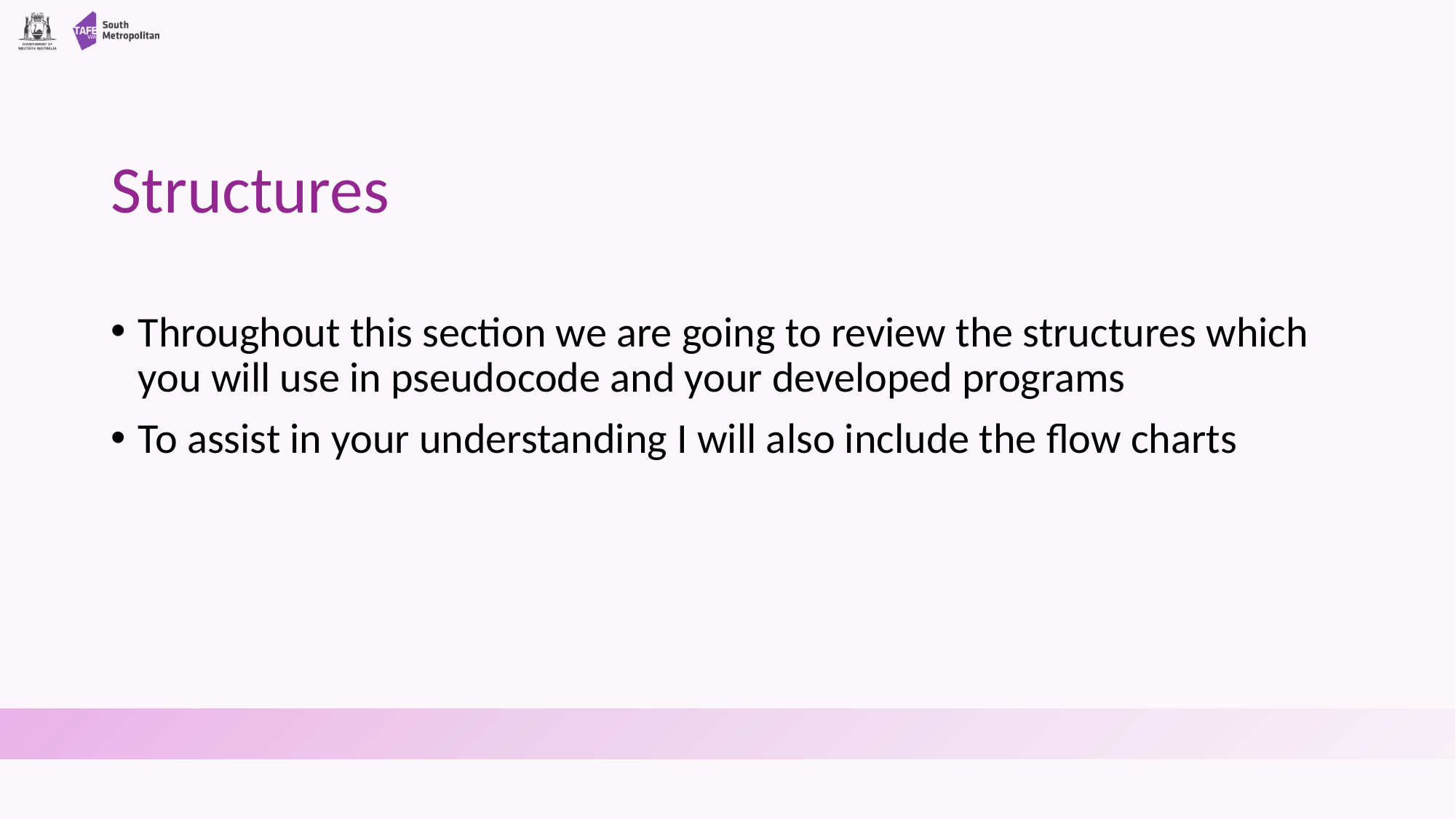

# Structures
Throughout this section we are going to review the structures which you will use in pseudocode and your developed programs
To assist in your understanding I will also include the flow charts